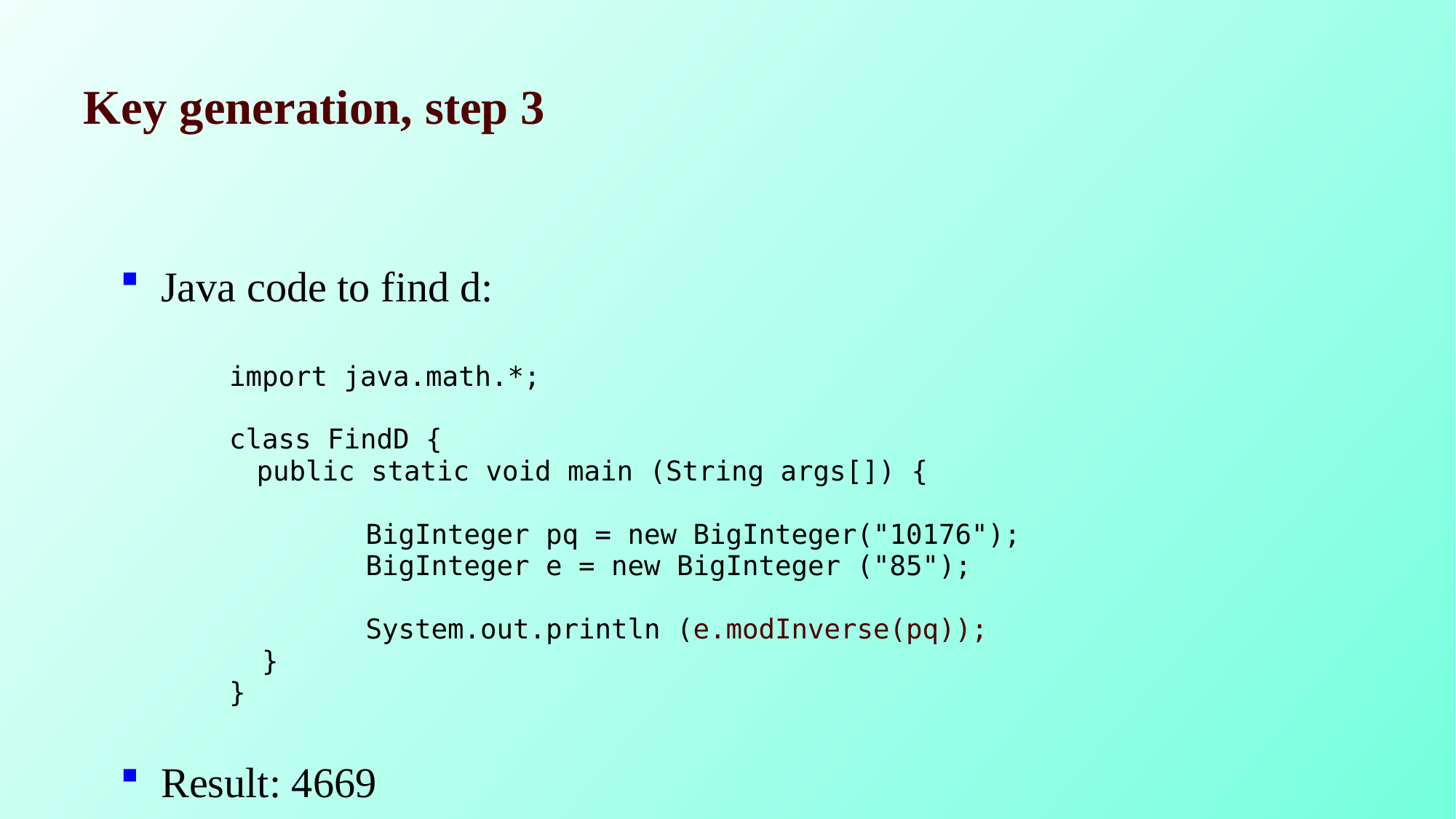

# Key generation, step 3
Java code to find d:

import java.math.*;

class FindD {
	public static void main (String args[]) {

		BigInteger pq = new BigInteger("10176");
		BigInteger e = new BigInteger ("85");

		System.out.println (e.modInverse(pq));
  }
}

Result: 4669
79